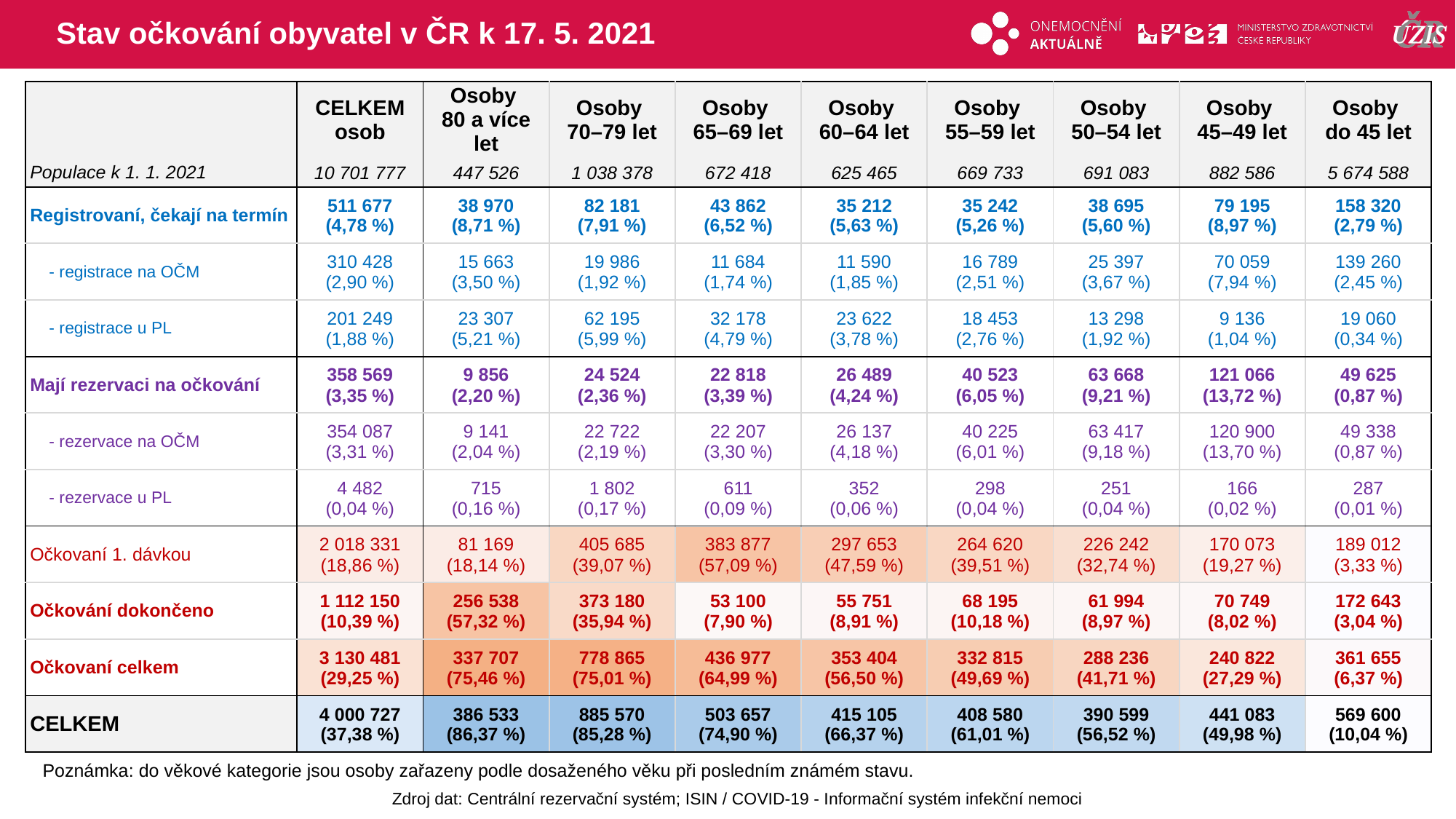

# Stav očkování obyvatel v ČR k 17. 5. 2021
|  | CELKEM osob | Osoby 80 a více let | Osoby 70–79 let | Osoby 65–69 let | Osoby 60–64 let | Osoby 55–59 let | Osoby 50–54 let | Osoby 45–49 let | Osoby do 45 let |
| --- | --- | --- | --- | --- | --- | --- | --- | --- | --- |
| Populace k 1. 1. 2021 | 10 701 777 | 447 526 | 1 038 378 | 672 418 | 625 465 | 669 733 | 691 083 | 882 586 | 5 674 588 |
| Registrovaní, čekají na termín | 511 677 (4,78 %) | 38 970 (8,71 %) | 82 181 (7,91 %) | 43 862 (6,52 %) | 35 212 (5,63 %) | 35 242 (5,26 %) | 38 695 (5,60 %) | 79 195 (8,97 %) | 158 320 (2,79 %) |
| - registrace na OČM | 310 428 (2,90 %) | 15 663 (3,50 %) | 19 986 (1,92 %) | 11 684 (1,74 %) | 11 590 (1,85 %) | 16 789 (2,51 %) | 25 397 (3,67 %) | 70 059 (7,94 %) | 139 260 (2,45 %) |
| - registrace u PL | 201 249 (1,88 %) | 23 307 (5,21 %) | 62 195 (5,99 %) | 32 178 (4,79 %) | 23 622 (3,78 %) | 18 453 (2,76 %) | 13 298 (1,92 %) | 9 136 (1,04 %) | 19 060 (0,34 %) |
| Mají rezervaci na očkování | 358 569 (3,35 %) | 9 856 (2,20 %) | 24 524 (2,36 %) | 22 818 (3,39 %) | 26 489 (4,24 %) | 40 523 (6,05 %) | 63 668 (9,21 %) | 121 066 (13,72 %) | 49 625 (0,87 %) |
| - rezervace na OČM | 354 087 (3,31 %) | 9 141 (2,04 %) | 22 722 (2,19 %) | 22 207 (3,30 %) | 26 137 (4,18 %) | 40 225 (6,01 %) | 63 417 (9,18 %) | 120 900 (13,70 %) | 49 338 (0,87 %) |
| - rezervace u PL | 4 482 (0,04 %) | 715 (0,16 %) | 1 802 (0,17 %) | 611 (0,09 %) | 352 (0,06 %) | 298 (0,04 %) | 251 (0,04 %) | 166 (0,02 %) | 287 (0,01 %) |
| Očkovaní 1. dávkou | 2 018 331 (18,86 %) | 81 169 (18,14 %) | 405 685 (39,07 %) | 383 877 (57,09 %) | 297 653 (47,59 %) | 264 620 (39,51 %) | 226 242 (32,74 %) | 170 073 (19,27 %) | 189 012 (3,33 %) |
| Očkování dokončeno | 1 112 150 (10,39 %) | 256 538 (57,32 %) | 373 180 (35,94 %) | 53 100 (7,90 %) | 55 751 (8,91 %) | 68 195 (10,18 %) | 61 994 (8,97 %) | 70 749 (8,02 %) | 172 643 (3,04 %) |
| Očkovaní celkem | 3 130 481 (29,25 %) | 337 707 (75,46 %) | 778 865 (75,01 %) | 436 977 (64,99 %) | 353 404 (56,50 %) | 332 815 (49,69 %) | 288 236 (41,71 %) | 240 822 (27,29 %) | 361 655 (6,37 %) |
| CELKEM | 4 000 727 (37,38 %) | 386 533 (86,37 %) | 885 570 (85,28 %) | 503 657 (74,90 %) | 415 105 (66,37 %) | 408 580 (61,01 %) | 390 599 (56,52 %) | 441 083 (49,98 %) | 569 600 (10,04 %) |
|  |  |  |  |  |  |  |  |  |
| --- | --- | --- | --- | --- | --- | --- | --- | --- |
|  |  |  |  |  |  |  |  |  |
|  |  |  |  |  |  |  |  |  |
|  |  |  |  |  |  |  |  |  |
Poznámka: do věkové kategorie jsou osoby zařazeny podle dosaženého věku při posledním známém stavu.
Zdroj dat: Centrální rezervační systém; ISIN / COVID-19 - Informační systém infekční nemoci